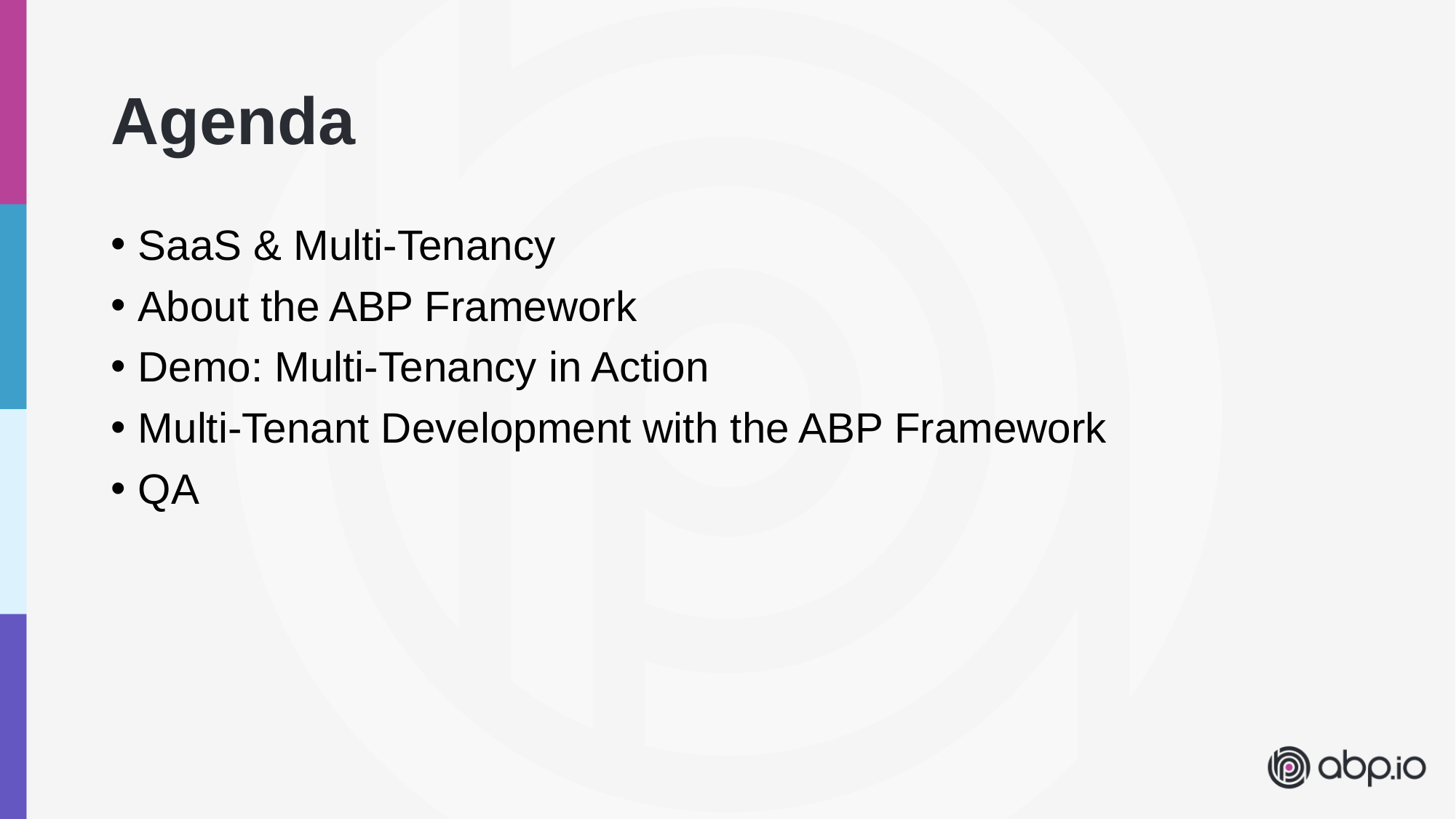

# Agenda
SaaS & Multi-Tenancy
About the ABP Framework
Demo: Multi-Tenancy in Action
Multi-Tenant Development with the ABP Framework
QA